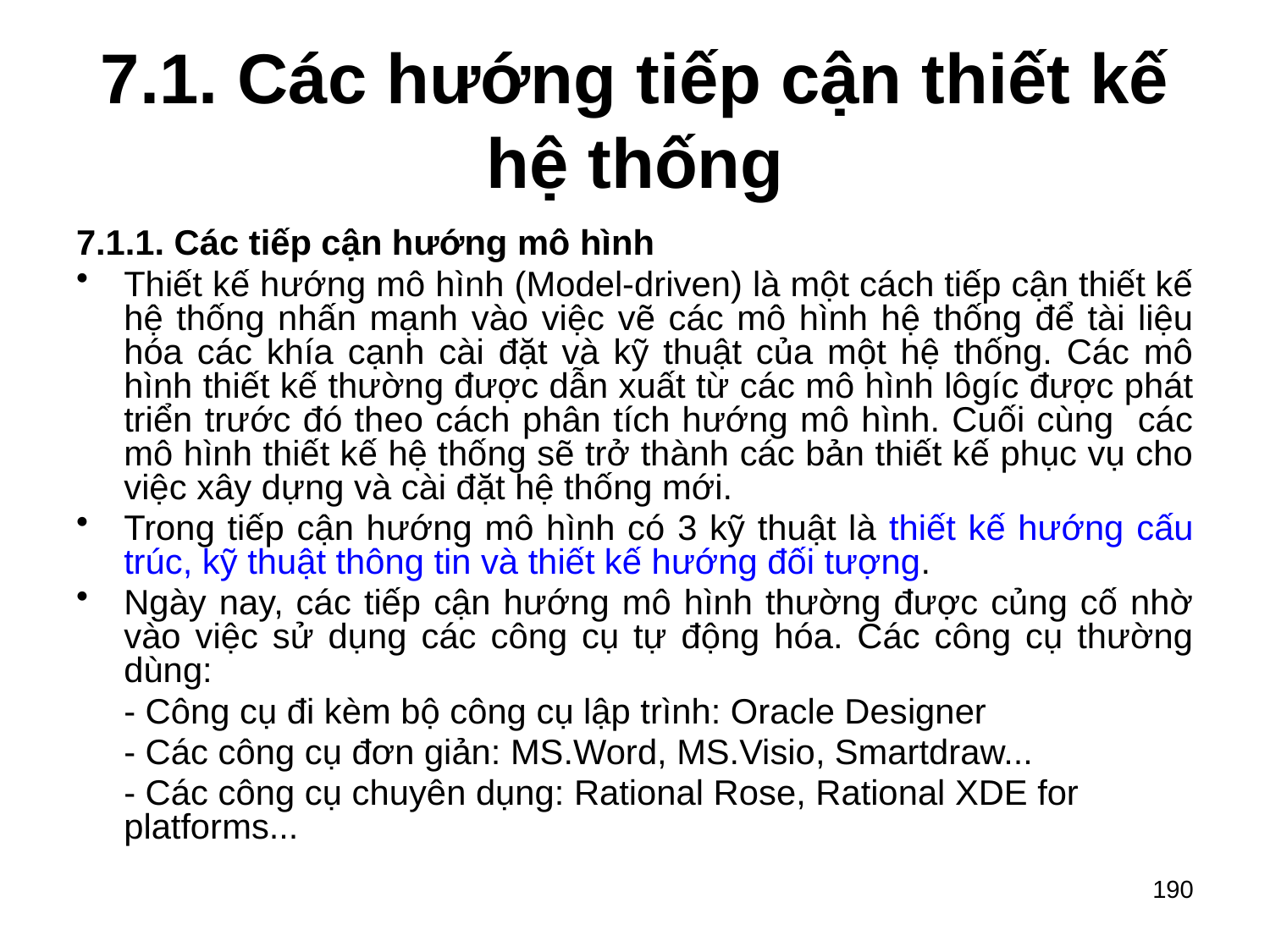

# 7.1. Các hướng tiếp cận thiết kế hệ thống
7.1.1. Các tiếp cận hướng mô hình
Thiết kế hướng mô hình (Model-driven) là một cách tiếp cận thiết kế hệ thống nhấn mạnh vào việc vẽ các mô hình hệ thống để tài liệu hóa các khía cạnh cài đặt và kỹ thuật của một hệ thống. Các mô hình thiết kế thường được dẫn xuất từ các mô hình lôgíc được phát triển trước đó theo cách phân tích hướng mô hình. Cuối cùng  các mô hình thiết kế hệ thống sẽ trở thành các bản thiết kế phục vụ cho việc xây dựng và cài đặt hệ thống mới.
Trong tiếp cận hướng mô hình có 3 kỹ thuật là thiết kế hướng cấu trúc, kỹ thuật thông tin và thiết kế hướng đối tượng.
Ngày nay, các tiếp cận hướng mô hình thường được củng cố nhờ vào việc sử dụng các công cụ tự động hóa. Các công cụ thường dùng:
	- Công cụ đi kèm bộ công cụ lập trình: Oracle Designer
	- Các công cụ đơn giản: MS.Word, MS.Visio, Smartdraw...
	- Các công cụ chuyên dụng: Rational Rose, Rational XDE for platforms...
190